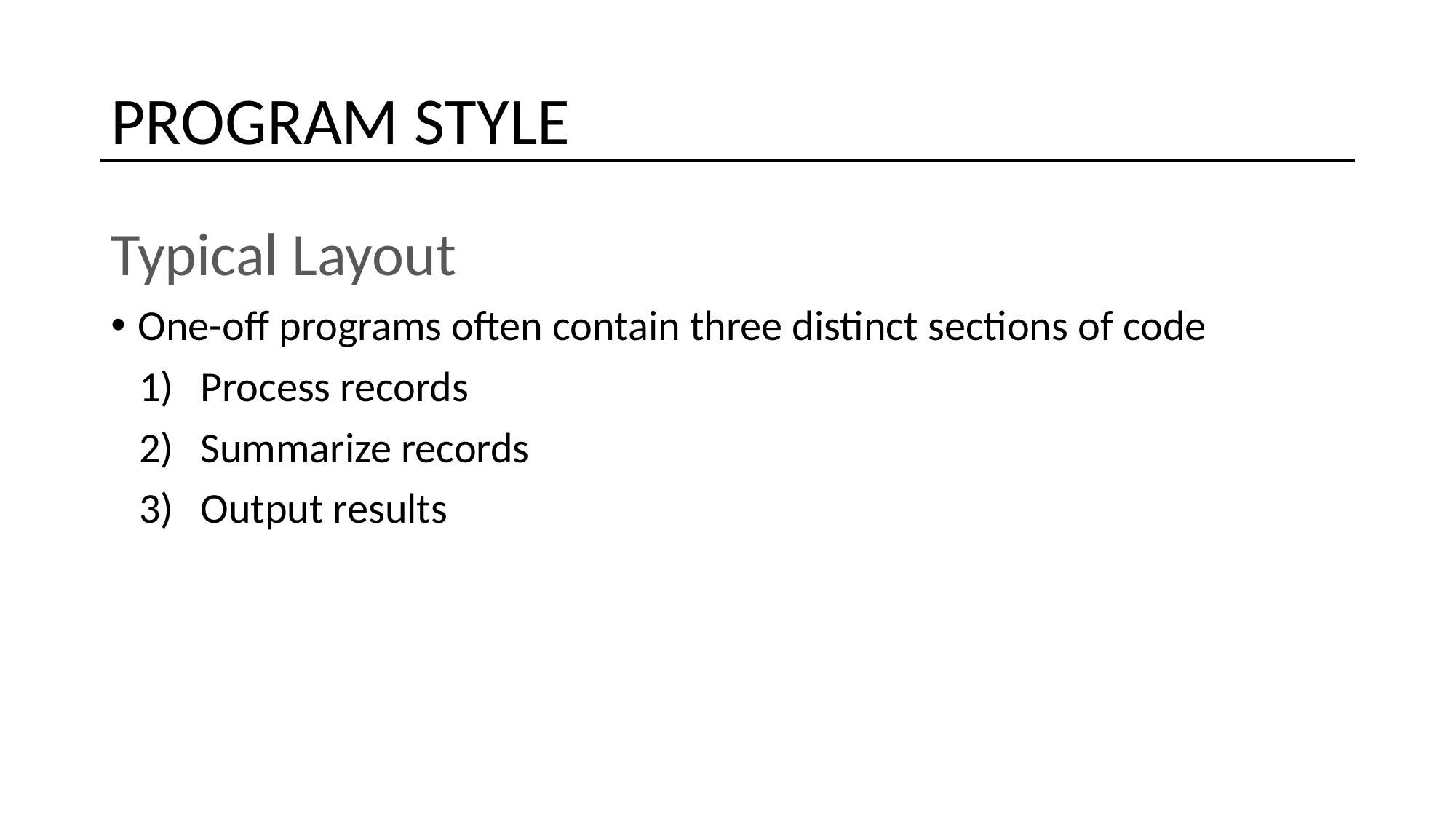

# PROGRAM STYLE
Typical Layout
One-off programs often contain three distinct sections of code
Process records
Summarize records
Output results